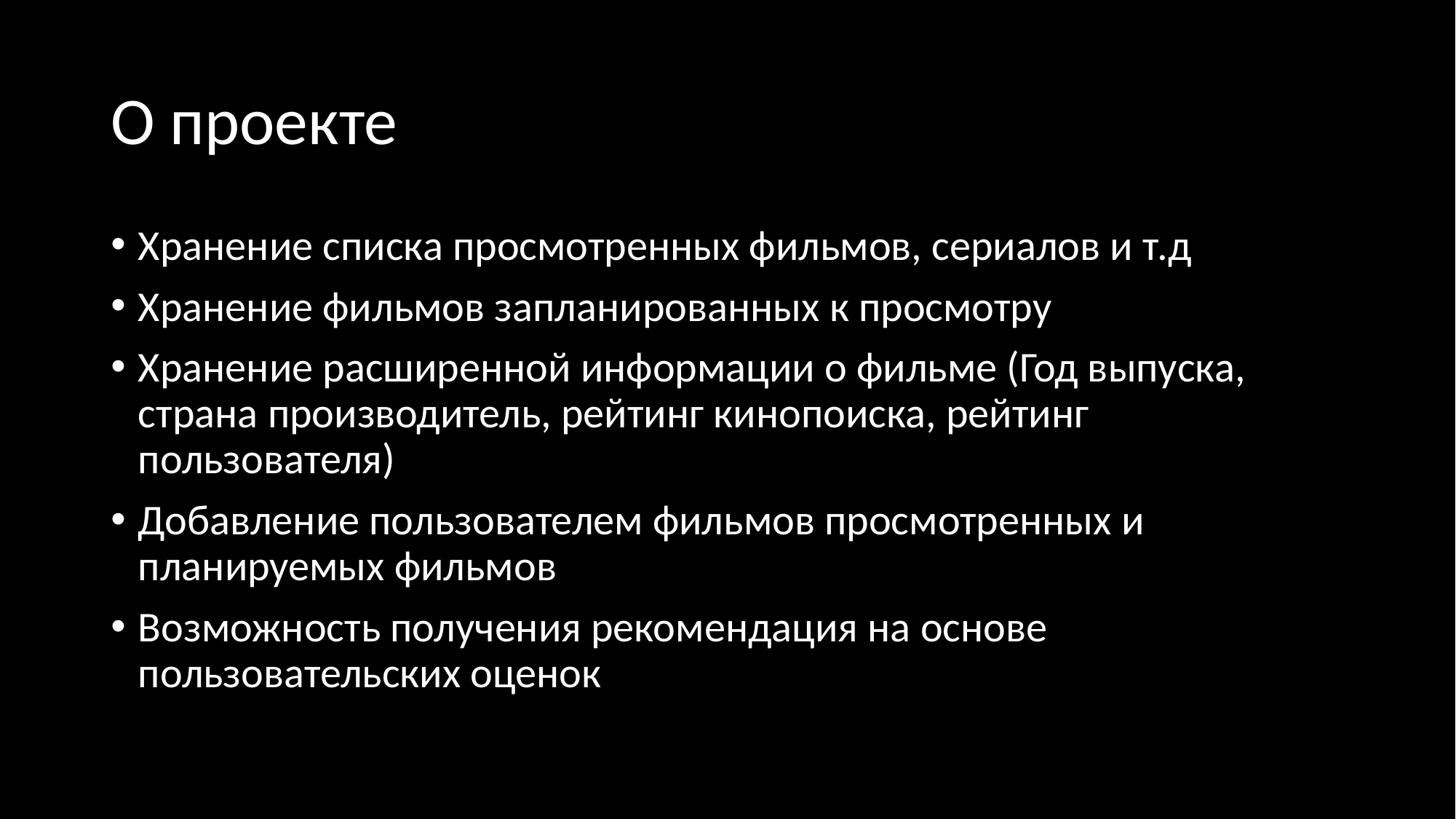

# О проекте
Хранение списка просмотренных фильмов, сериалов и т.д
Хранение фильмов запланированных к просмотру
Хранение расширенной информации о фильме (Год выпуска, страна производитель, рейтинг кинопоиска, рейтинг пользователя)
Добавление пользователем фильмов просмотренных и планируемых фильмов
Возможность получения рекомендация на основе пользовательских оценок